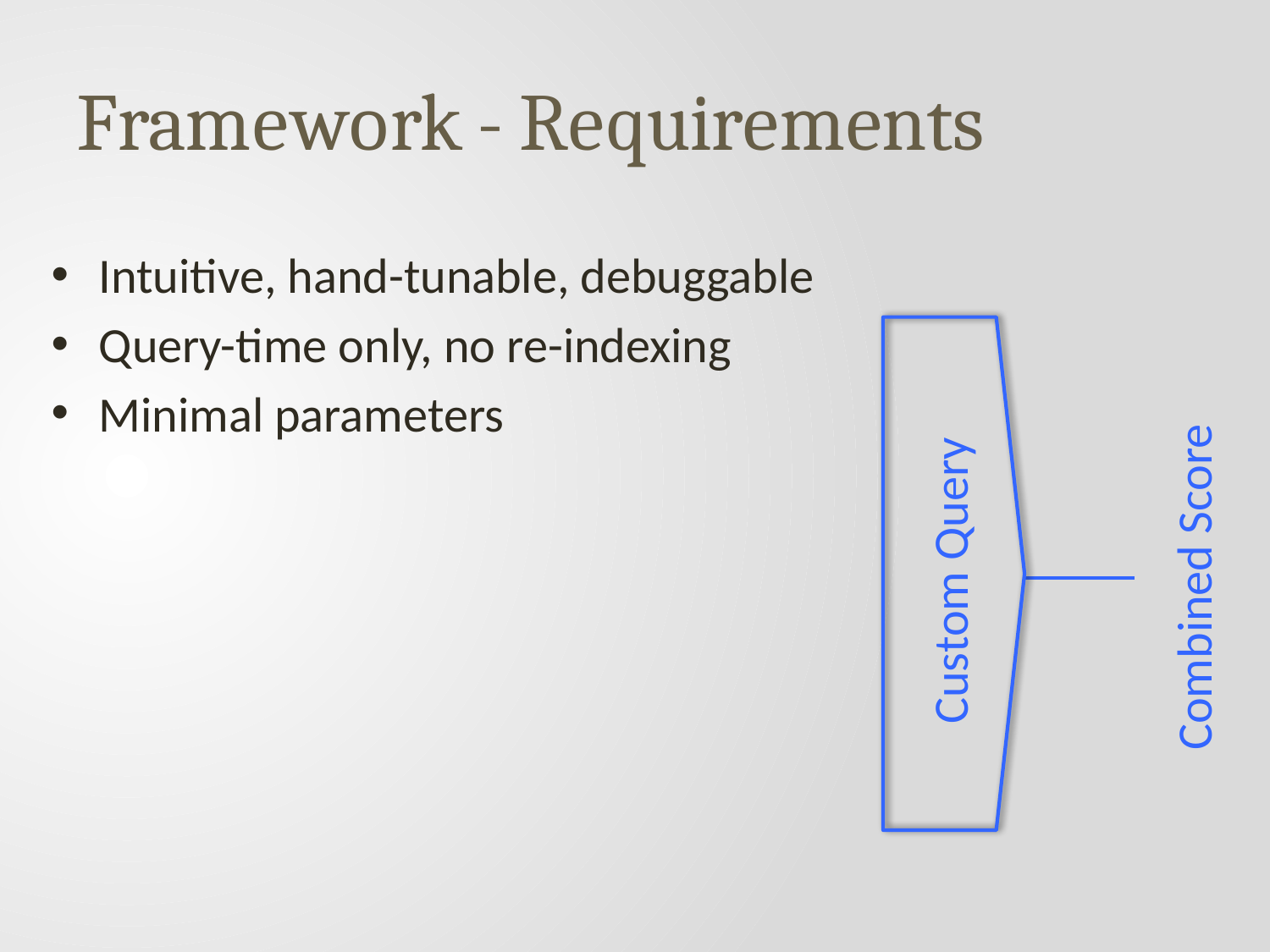

# Framework - Requirements
Intuitive, hand-tunable, debuggable
Query-time only, no re-indexing
Minimal parameters

Custom Query
Combined Score